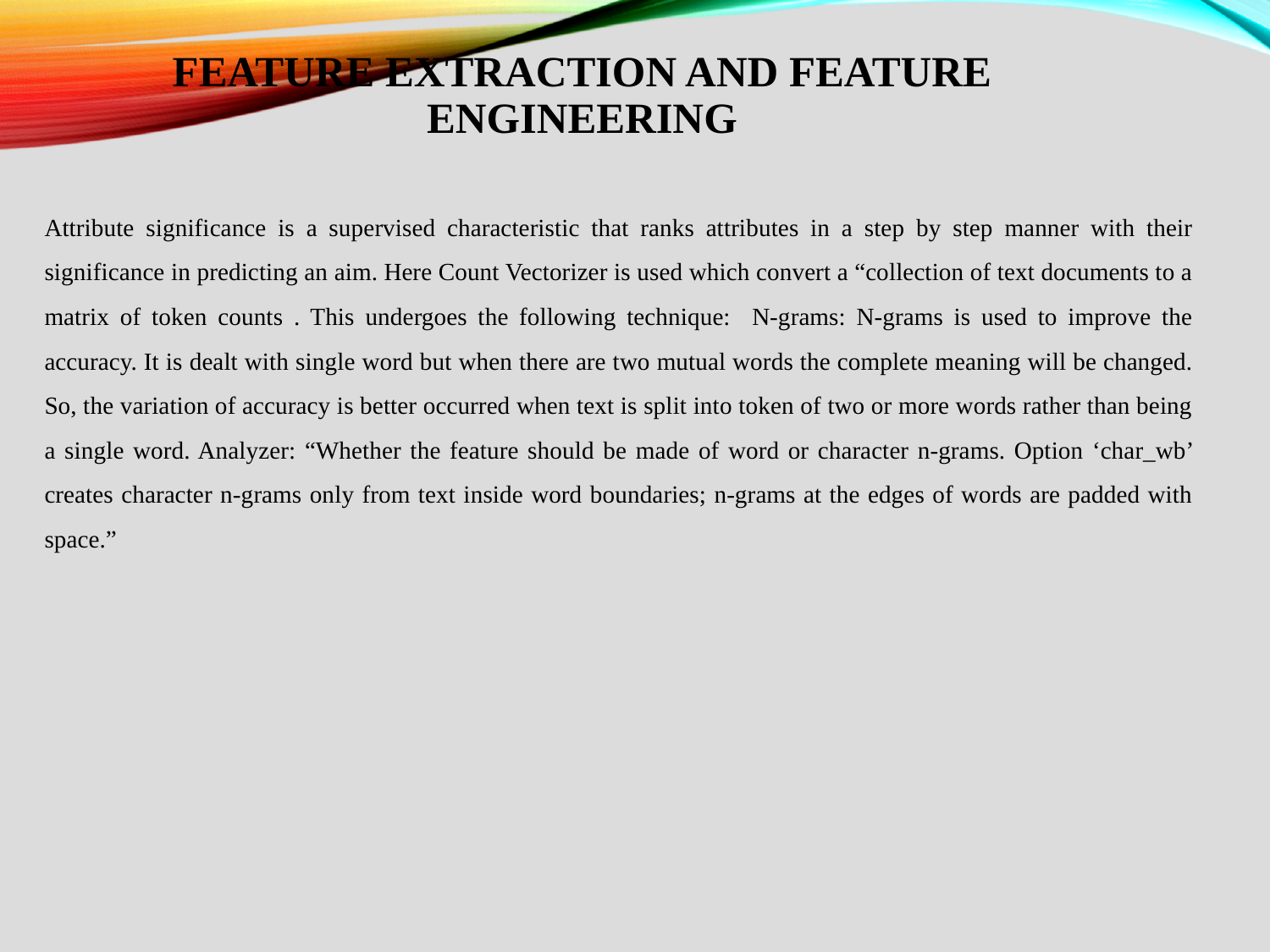

# FEATURE EXTRACTION AND FEATURE ENGINEERING
Attribute significance is a supervised characteristic that ranks attributes in a step by step manner with their significance in predicting an aim. Here Count Vectorizer is used which convert a “collection of text documents to a matrix of token counts . This undergoes the following technique:  N-grams: N-grams is used to improve the accuracy. It is dealt with single word but when there are two mutual words the complete meaning will be changed. So, the variation of accuracy is better occurred when text is split into token of two or more words rather than being a single word. Analyzer: “Whether the feature should be made of word or character n-grams. Option ‘char_wb’ creates character n-grams only from text inside word boundaries; n-grams at the edges of words are padded with space.”